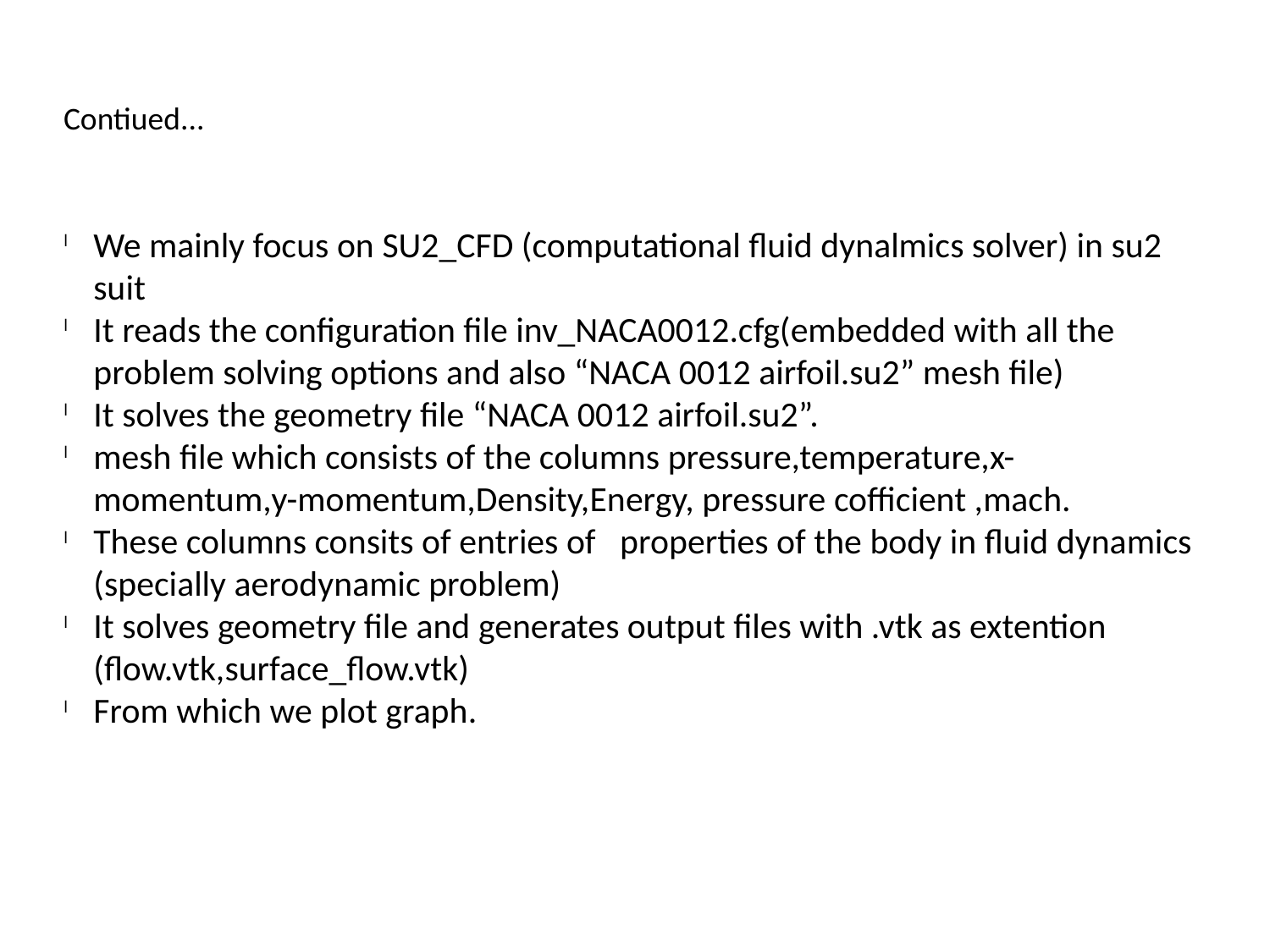

Contiued...
We mainly focus on SU2_CFD (computational fluid dynalmics solver) in su2 suit
It reads the configuration file inv_NACA0012.cfg(embedded with all the problem solving options and also “NACA 0012 airfoil.su2” mesh file)
It solves the geometry file “NACA 0012 airfoil.su2”.
mesh file which consists of the columns pressure,temperature,x-momentum,y-momentum,Density,Energy, pressure cofficient ,mach.
These columns consits of entries of   properties of the body in fluid dynamics (specially aerodynamic problem)
It solves geometry file and generates output files with .vtk as extention (flow.vtk,surface_flow.vtk)
From which we plot graph.